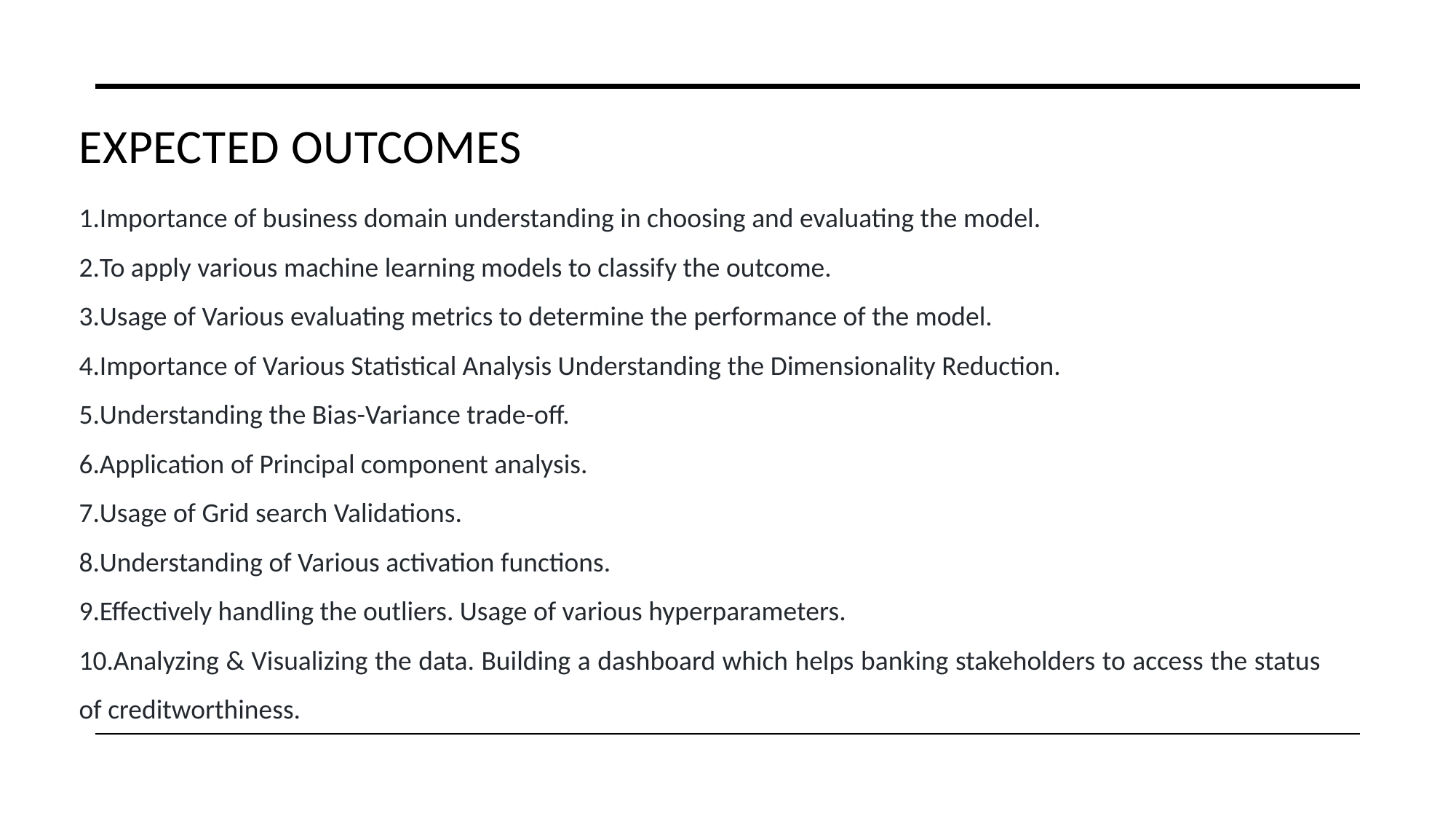

# Expected Outcomes
Importance of business domain understanding in choosing and evaluating the model.
To apply various machine learning models to classify the outcome.
Usage of Various evaluating metrics to determine the performance of the model.
Importance of Various Statistical Analysis Understanding the Dimensionality Reduction.
Understanding the Bias-Variance trade-off.
Application of Principal component analysis.
Usage of Grid search Validations.
Understanding of Various activation functions.
Effectively handling the outliers. Usage of various hyperparameters.
Analyzing & Visualizing the data. Building a dashboard which helps banking stakeholders to access the status of creditworthiness.